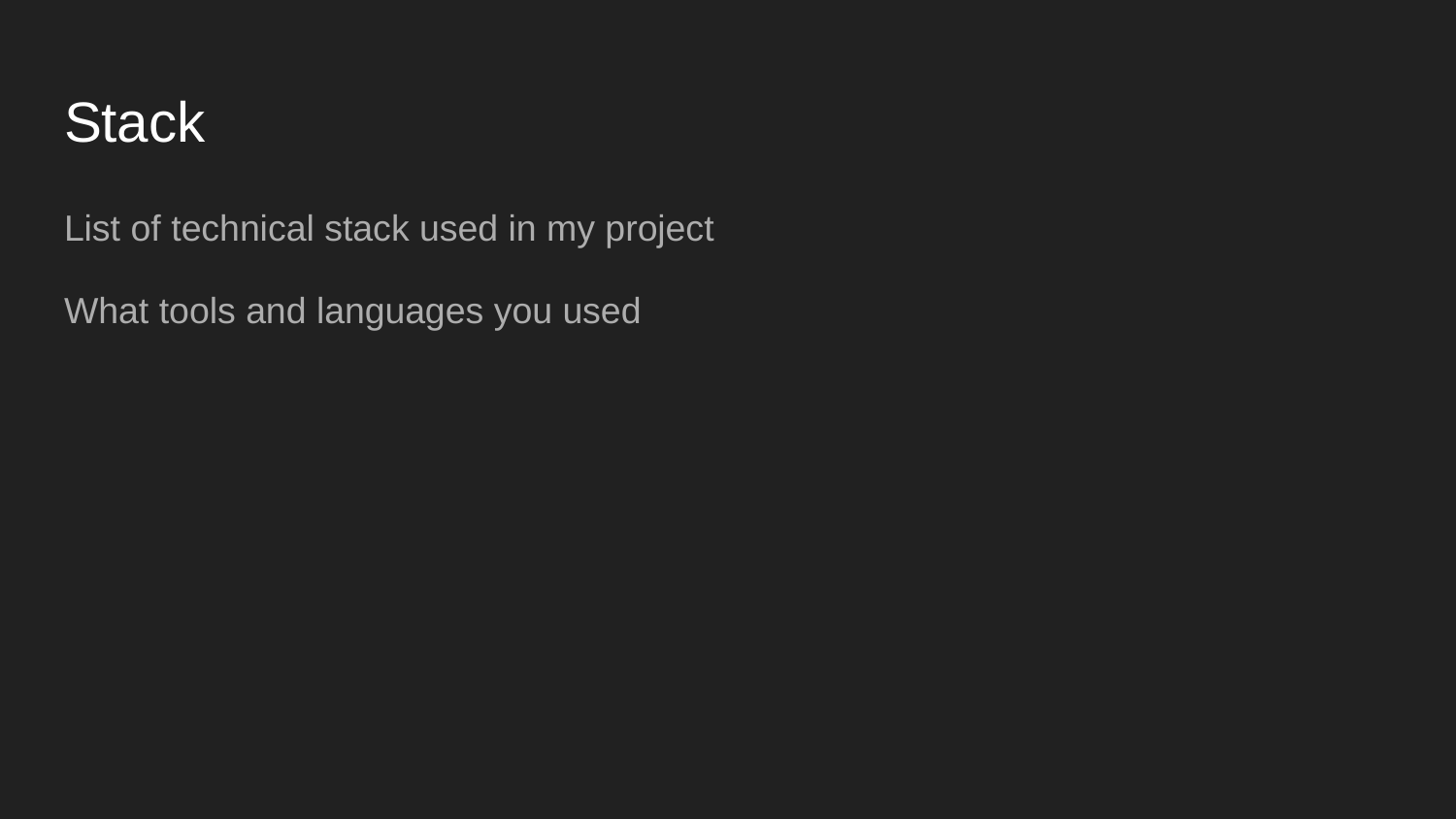

# Stack
List of technical stack used in my project
What tools and languages you used